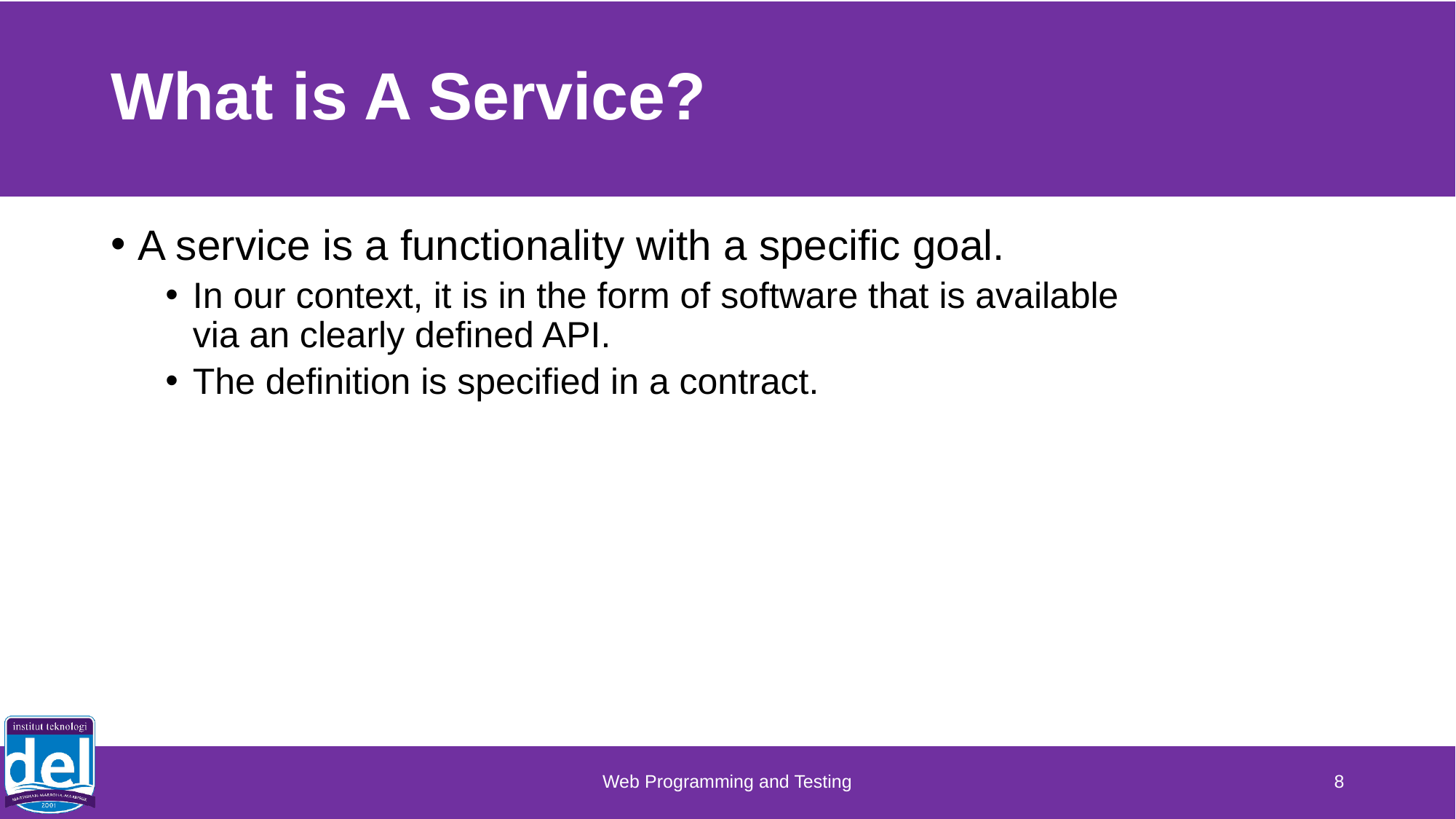

# What is A Service?
A service is a functionality with a specific goal.
In our context, it is in the form of software that is available
via an clearly defined API.
The definition is specified in a contract.

Web Programming and Testing
8